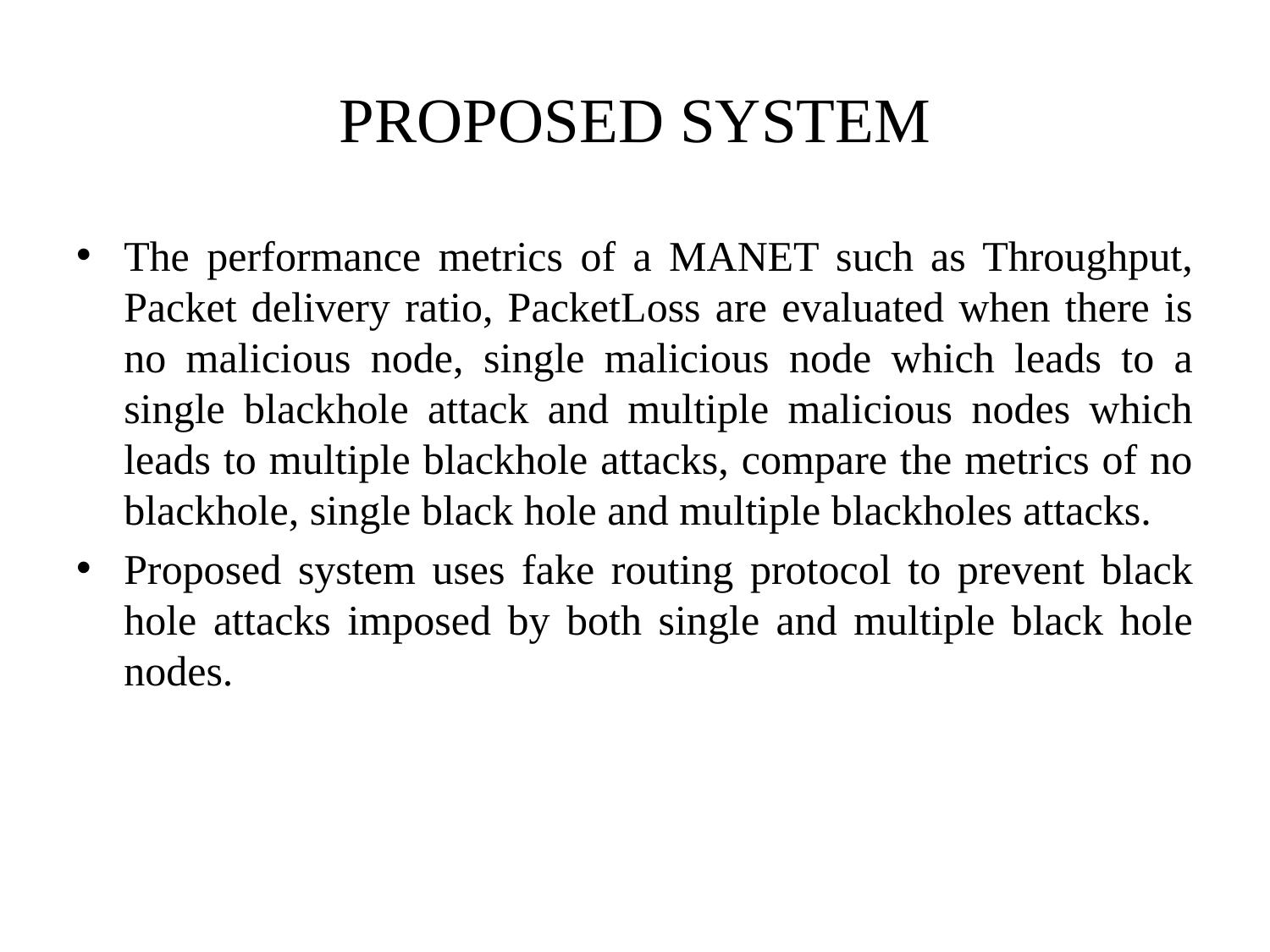

# PROPOSED SYSTEM
The performance metrics of a MANET such as Throughput, Packet delivery ratio, PacketLoss are evaluated when there is no malicious node, single malicious node which leads to a single blackhole attack and multiple malicious nodes which leads to multiple blackhole attacks, compare the metrics of no blackhole, single black hole and multiple blackholes attacks.
Proposed system uses fake routing protocol to prevent black hole attacks imposed by both single and multiple black hole nodes.